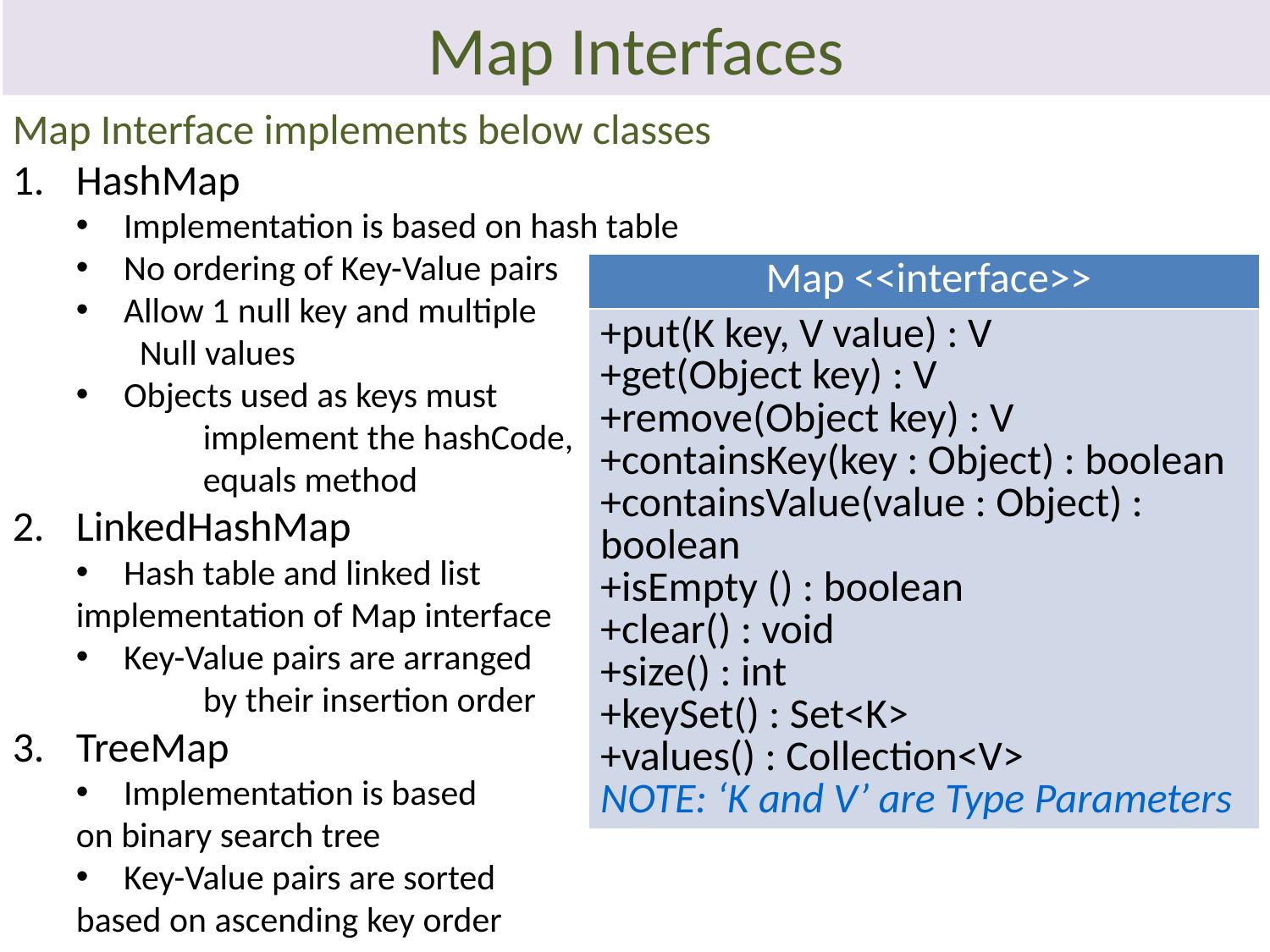

# Map Interfaces

Map Interface implements below classes
HashMap
Implementation is based on hash table
No ordering of Key-Value pairs
Allow 1 null key and multiple
Null values
Objects used as keys must
	implement the hashCode,
	equals method
LinkedHashMap
Hash table and linked list
implementation of Map interface
Key-Value pairs are arranged
	by their insertion order
TreeMap
Implementation is based
on binary search tree
Key-Value pairs are sorted
based on ascending key order

| Map <<interface>> |
| --- |
| +put(K key, V value) : V +get(Object key) : V +remove(Object key) : V +containsKey(key : Object) : boolean +containsValue(value : Object) : boolean +isEmpty () : boolean +clear() : void +size() : int +keySet() : Set<K> +values() : Collection<V> NOTE: ‘K and V’ are Type Parameters |